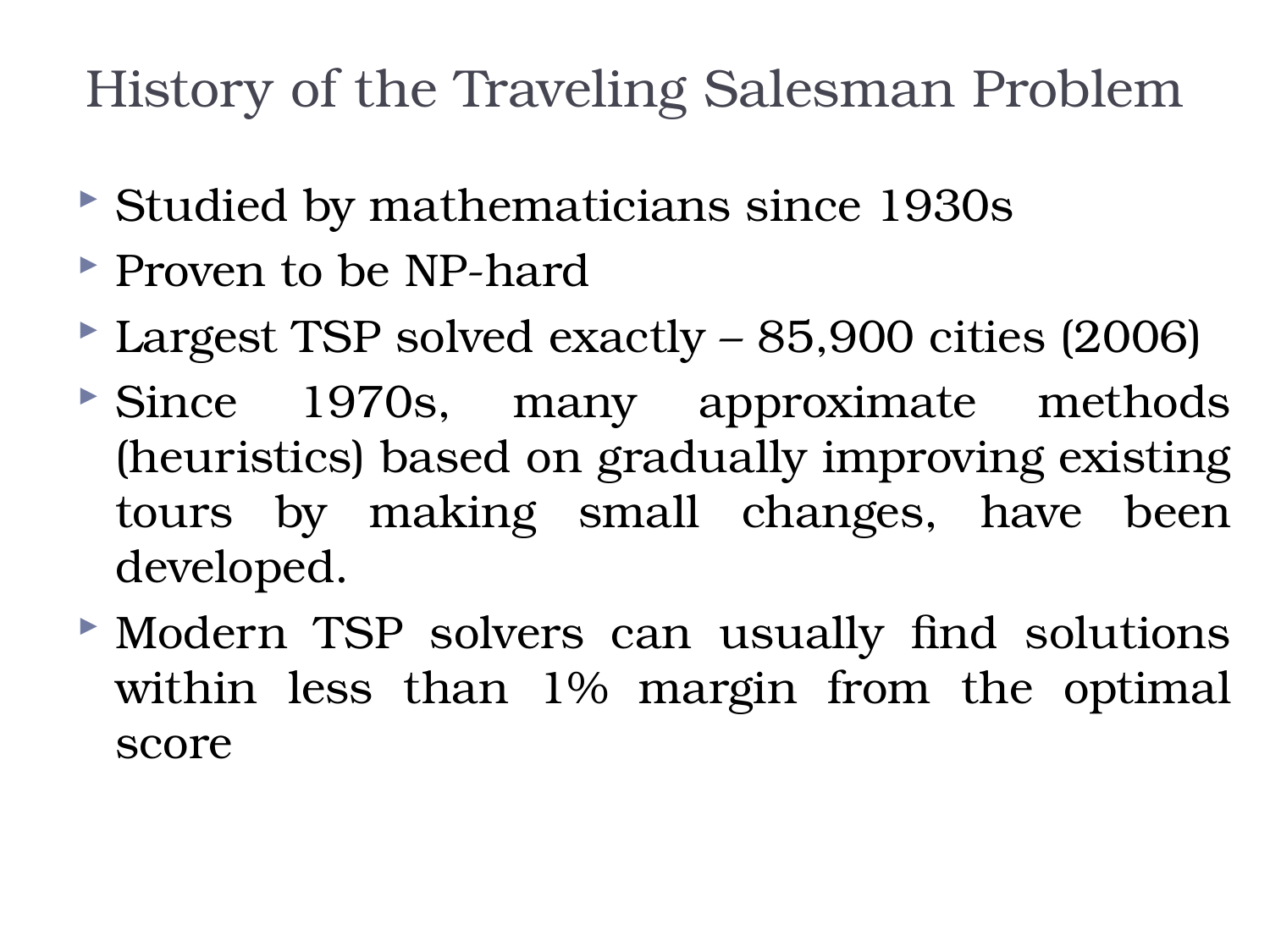

# History of the Traveling Salesman Problem
Studied by mathematicians since 1930s
Proven to be NP-hard
Largest TSP solved exactly – 85,900 cities (2006)
Since 1970s, many approximate methods (heuristics) based on gradually improving existing tours by making small changes, have been developed.
Modern TSP solvers can usually find solutions within less than 1% margin from the optimal score